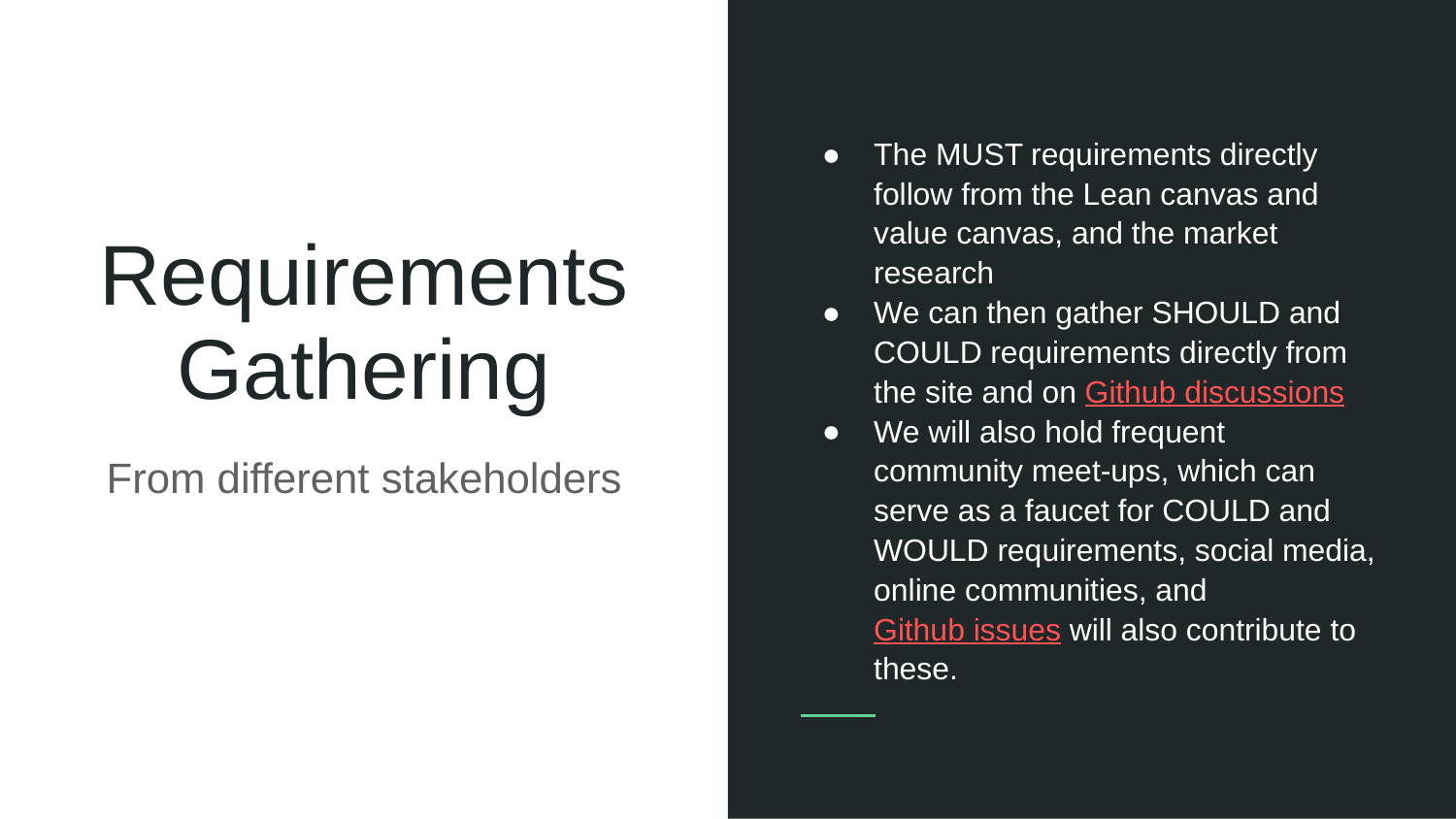

The MUST requirements directly follow from the Lean canvas and value canvas, and the market research
We can then gather SHOULD and COULD requirements directly from the site and on Github discussions
We will also hold frequent community meet-ups, which can serve as a faucet for COULD and WOULD requirements, social media, online communities, and Github issues will also contribute to these.
# Requirements Gathering
From different stakeholders